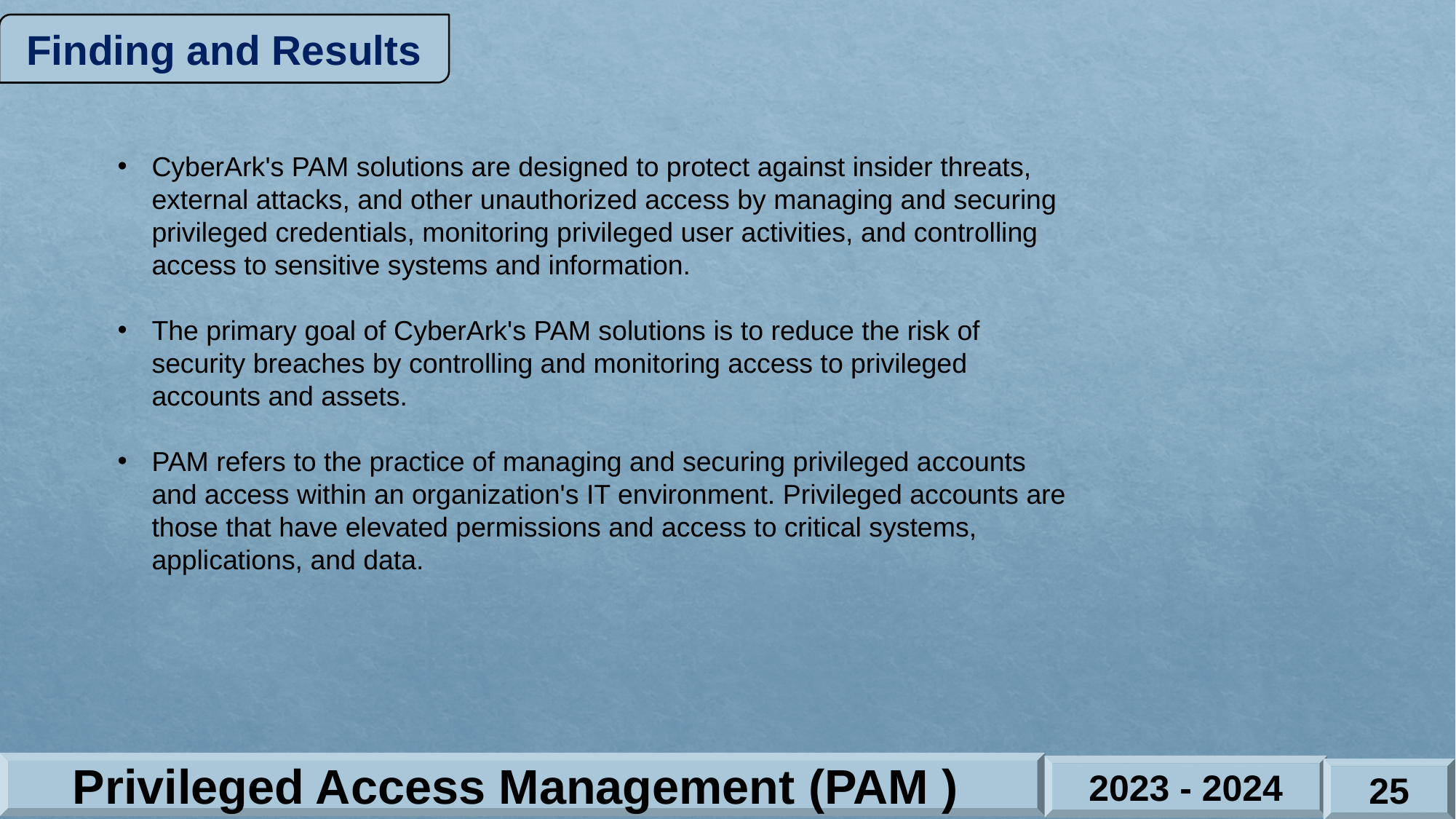

Finding and Results
CyberArk's PAM solutions are designed to protect against insider threats, external attacks, and other unauthorized access by managing and securing privileged credentials, monitoring privileged user activities, and controlling access to sensitive systems and information.

The primary goal of CyberArk's PAM solutions is to reduce the risk of security breaches by controlling and monitoring access to privileged accounts and assets.

PAM refers to the practice of managing and securing privileged accounts and access within an organization's IT environment. Privileged accounts are those that have elevated permissions and access to critical systems, applications, and data.
Privileged Access Management (PAM )
2023 - 2024
25